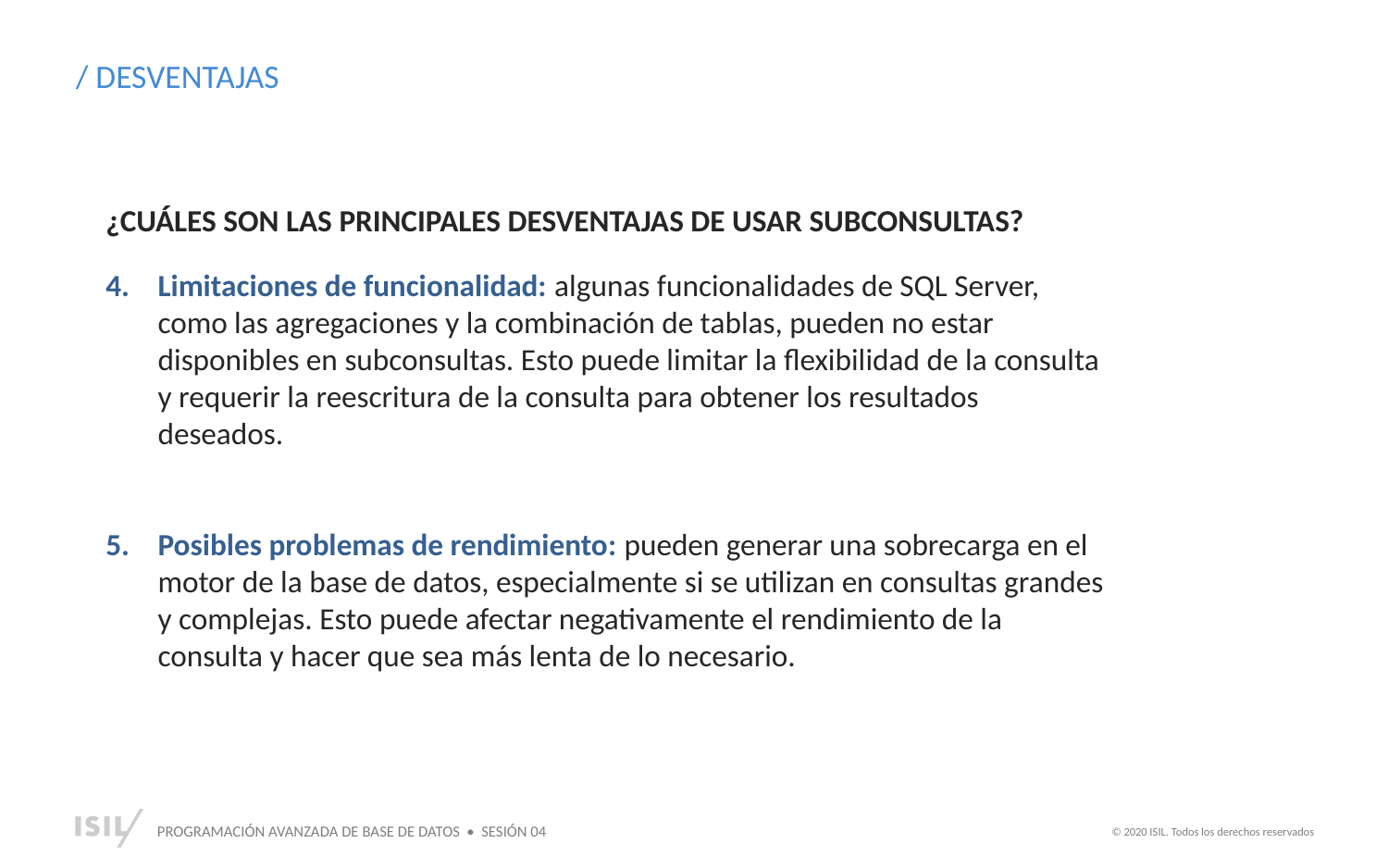

/ DESVENTAJAS
¿CUÁLES SON LAS PRINCIPALES DESVENTAJAS DE USAR SUBCONSULTAS?

Limitaciones de funcionalidad: algunas funcionalidades de SQL Server, como las agregaciones y la combinación de tablas, pueden no estar disponibles en subconsultas. Esto puede limitar la flexibilidad de la consulta y requerir la reescritura de la consulta para obtener los resultados deseados.

Posibles problemas de rendimiento: pueden generar una sobrecarga en el motor de la base de datos, especialmente si se utilizan en consultas grandes y complejas. Esto puede afectar negativamente el rendimiento de la consulta y hacer que sea más lenta de lo necesario.